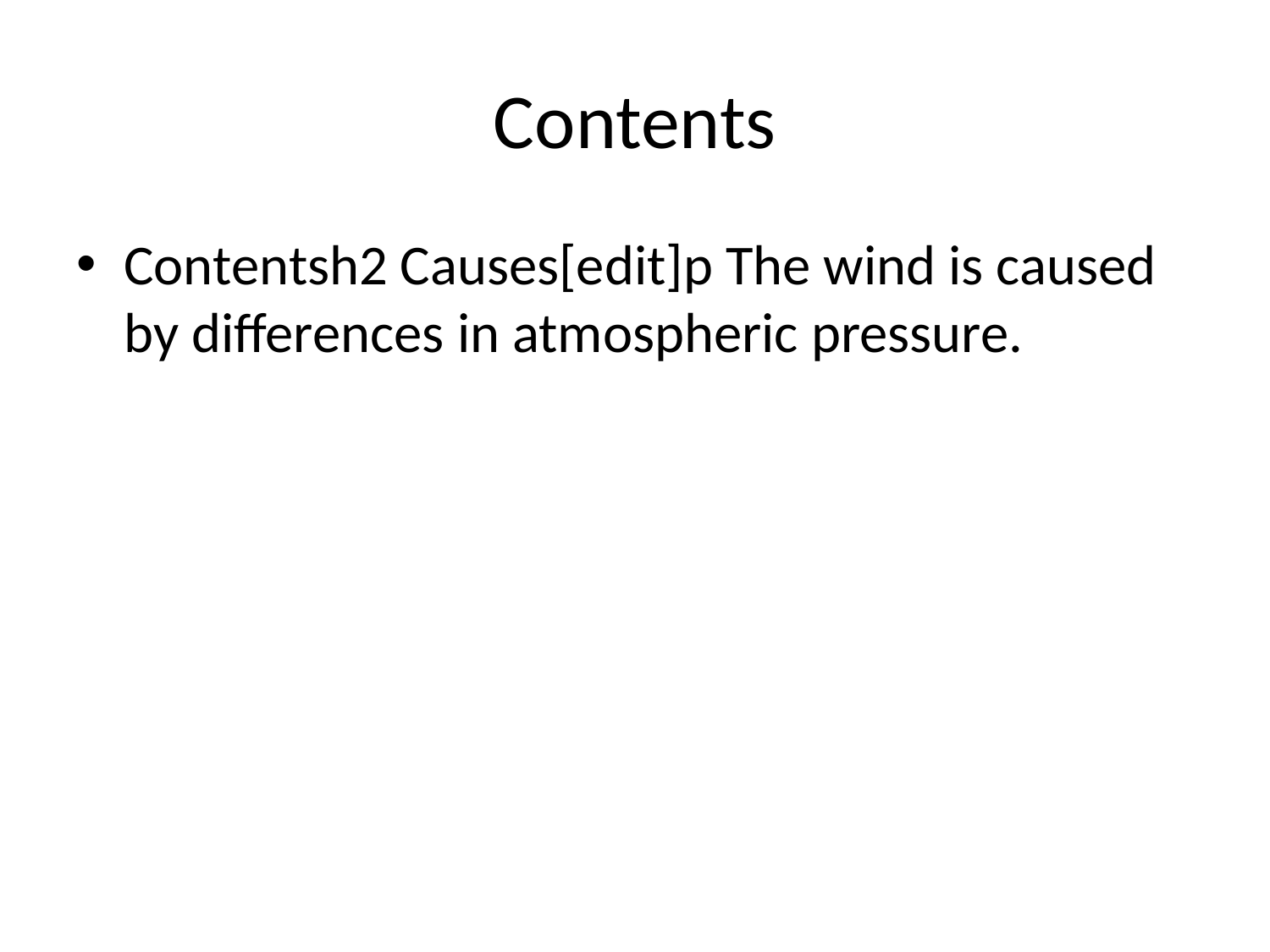

# Contents
Contentsh2 Causes[edit]p The wind is caused by differences in atmospheric pressure.